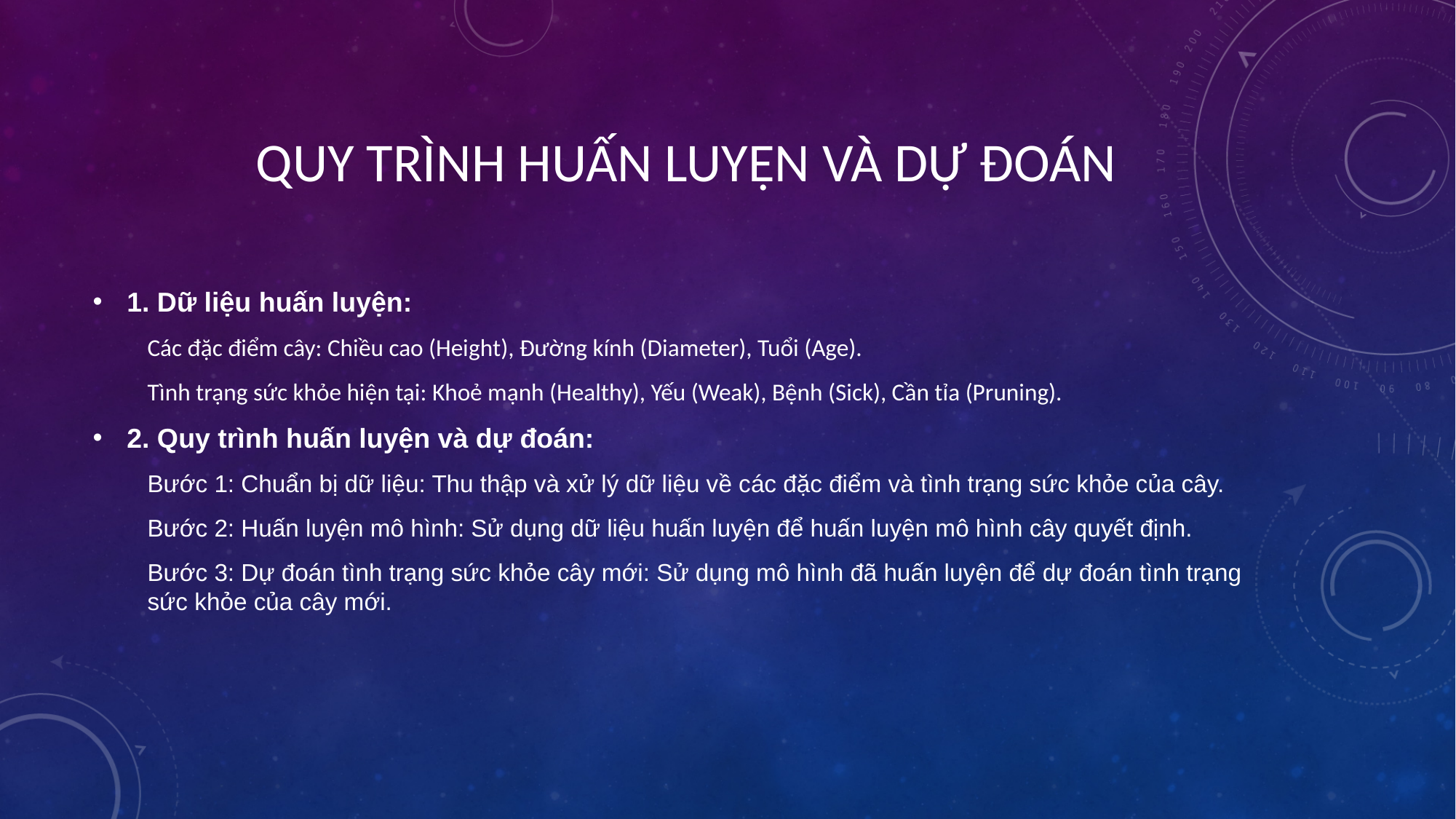

# Quy Trình Huấn Luyện và Dự Đoán
1. Dữ liệu huấn luyện:
Các đặc điểm cây: Chiều cao (Height), Đường kính (Diameter), Tuổi (Age).
Tình trạng sức khỏe hiện tại: Khoẻ mạnh (Healthy), Yếu (Weak), Bệnh (Sick), Cần tỉa (Pruning).
2. Quy trình huấn luyện và dự đoán:
Bước 1: Chuẩn bị dữ liệu: Thu thập và xử lý dữ liệu về các đặc điểm và tình trạng sức khỏe của cây.
Bước 2: Huấn luyện mô hình: Sử dụng dữ liệu huấn luyện để huấn luyện mô hình cây quyết định.
Bước 3: Dự đoán tình trạng sức khỏe cây mới: Sử dụng mô hình đã huấn luyện để dự đoán tình trạng sức khỏe của cây mới.